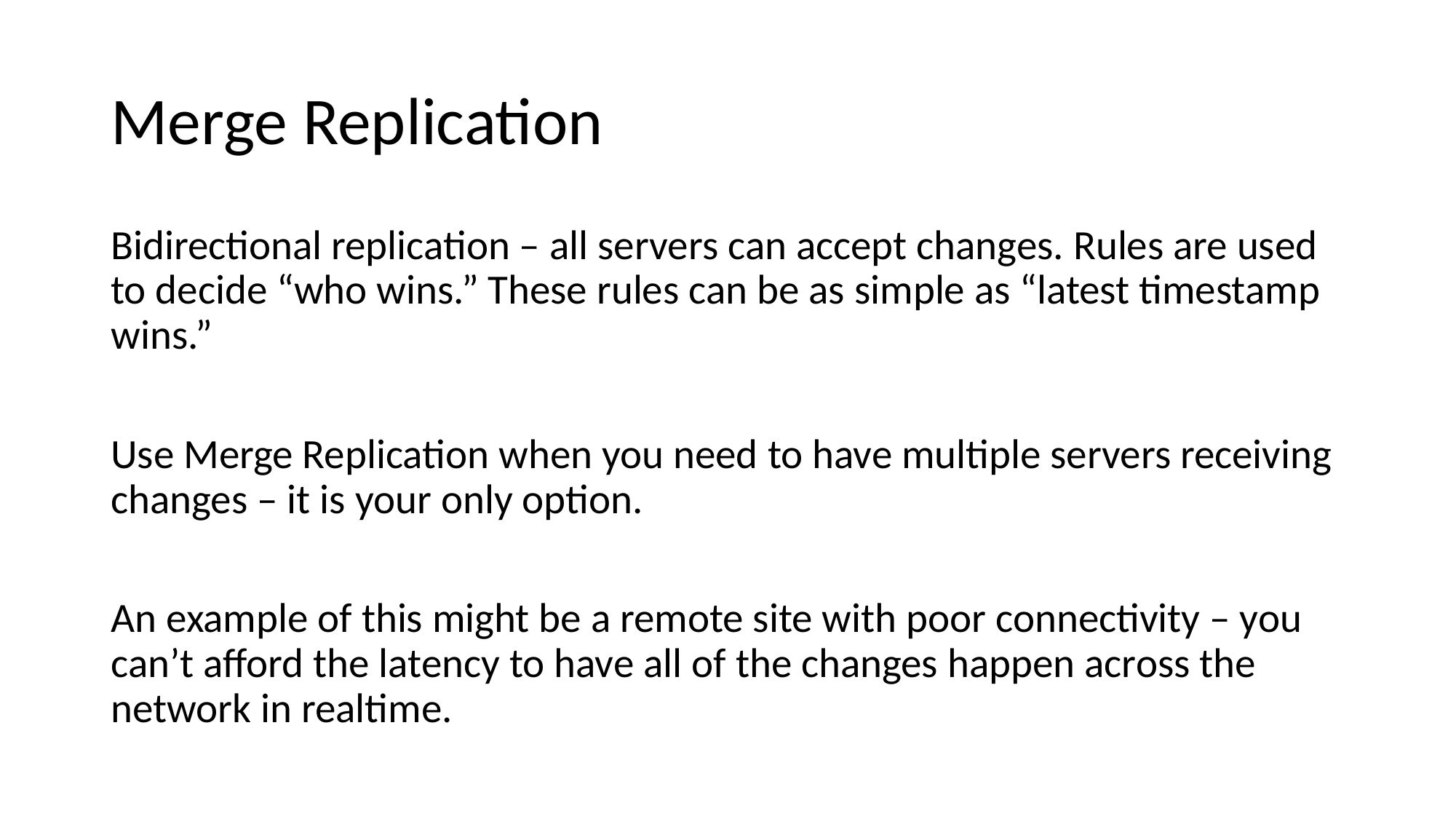

# Merge Replication
Bidirectional replication – all servers can accept changes. Rules are used to decide “who wins.” These rules can be as simple as “latest timestamp wins.”

Use Merge Replication when you need to have multiple servers receiving changes – it is your only option.

An example of this might be a remote site with poor connectivity – you can’t afford the latency to have all of the changes happen across the network in realtime.